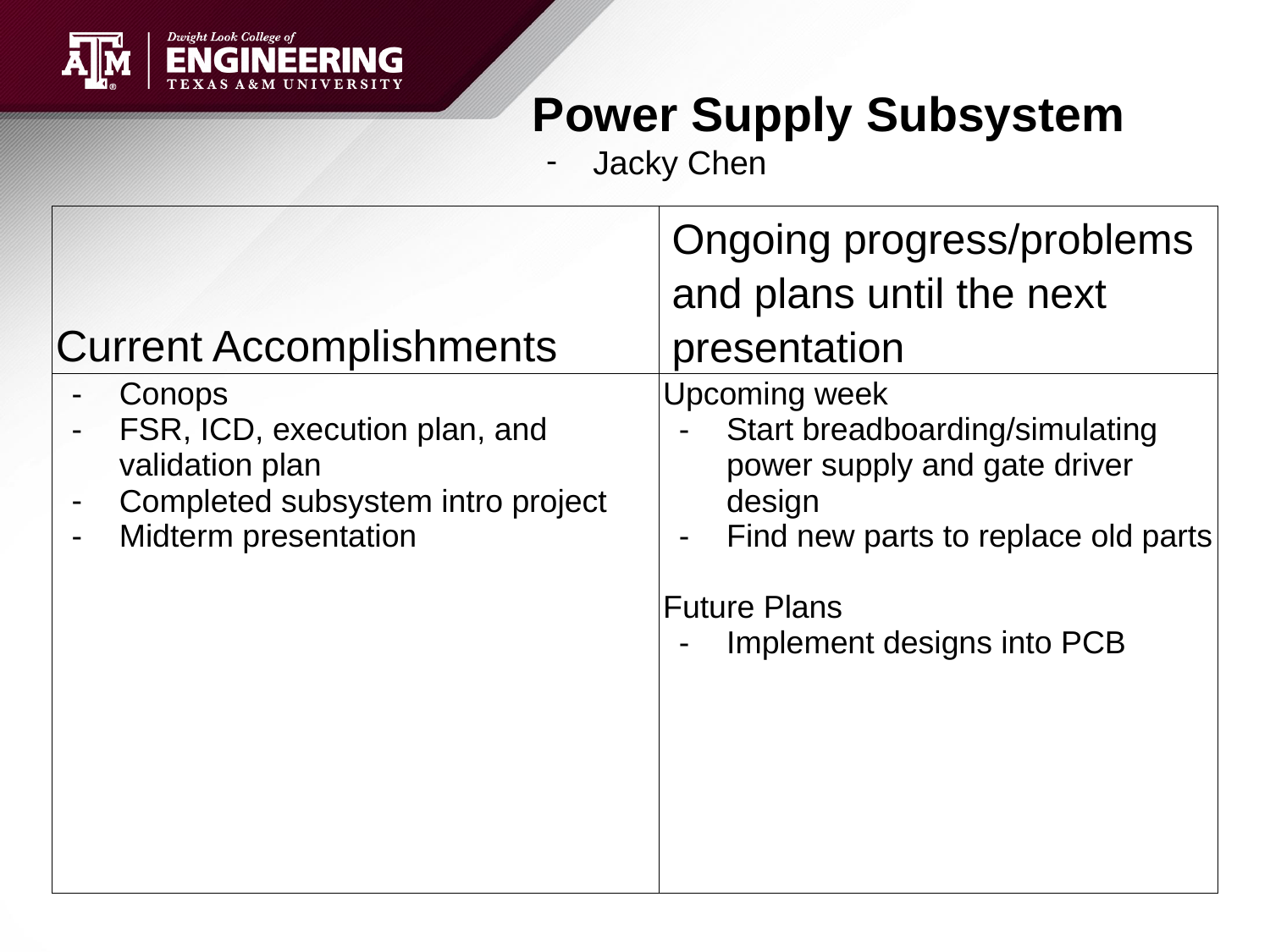

# Power Supply Subsystem
Jacky Chen
| Current Accomplishments | Ongoing progress/problems and plans until the next presentation |
| --- | --- |
| Conops FSR, ICD, execution plan, and validation plan Completed subsystem intro project Midterm presentation | Upcoming week Start breadboarding/simulating power supply and gate driver design Find new parts to replace old parts Future Plans Implement designs into PCB |